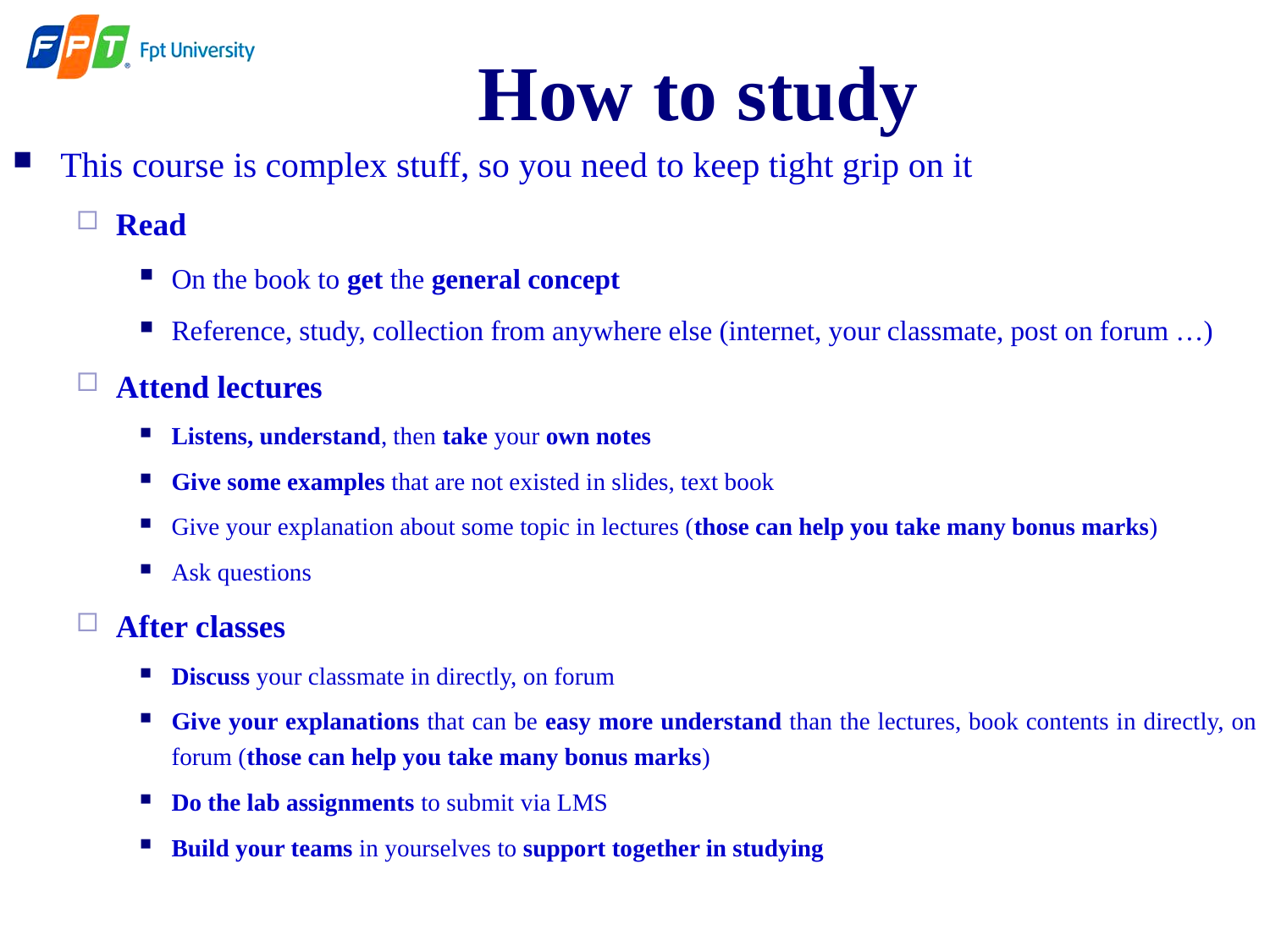

How to study
This course is complex stuff, so you need to keep tight grip on it
Read
On the book to get the general concept
Reference, study, collection from anywhere else (internet, your classmate, post on forum …)
Attend lectures
Listens, understand, then take your own notes
Give some examples that are not existed in slides, text book
Give your explanation about some topic in lectures (those can help you take many bonus marks)
Ask questions
After classes
Discuss your classmate in directly, on forum
Give your explanations that can be easy more understand than the lectures, book contents in directly, on forum (those can help you take many bonus marks)
Do the lab assignments to submit via LMS
Build your teams in yourselves to support together in studying